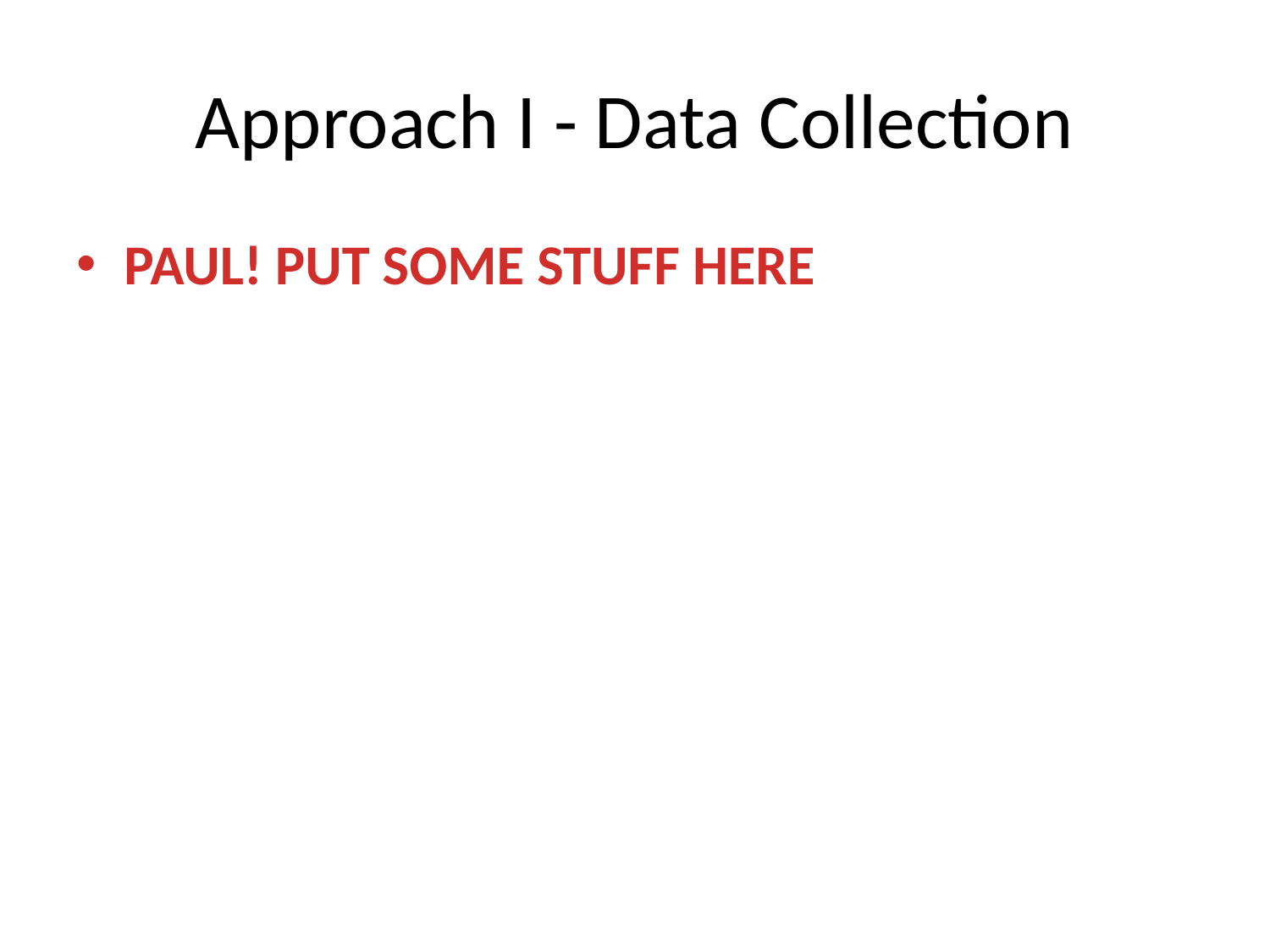

# Approach I - Data Collection
PAUL! PUT SOME STUFF HERE